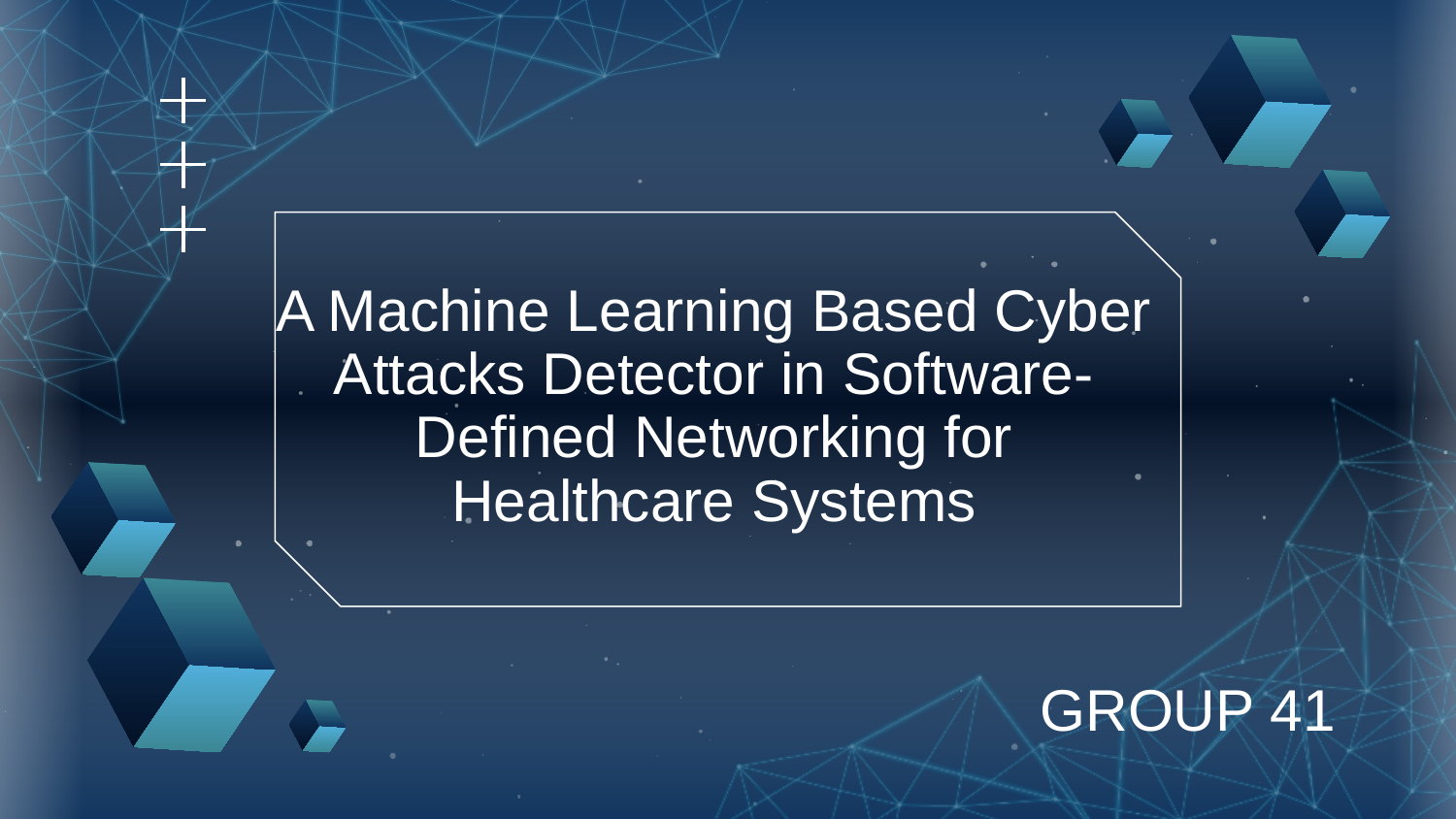

# A Machine Learning Based Cyber Attacks Detector in Software-Defined Networking for Healthcare Systems

GROUP 41